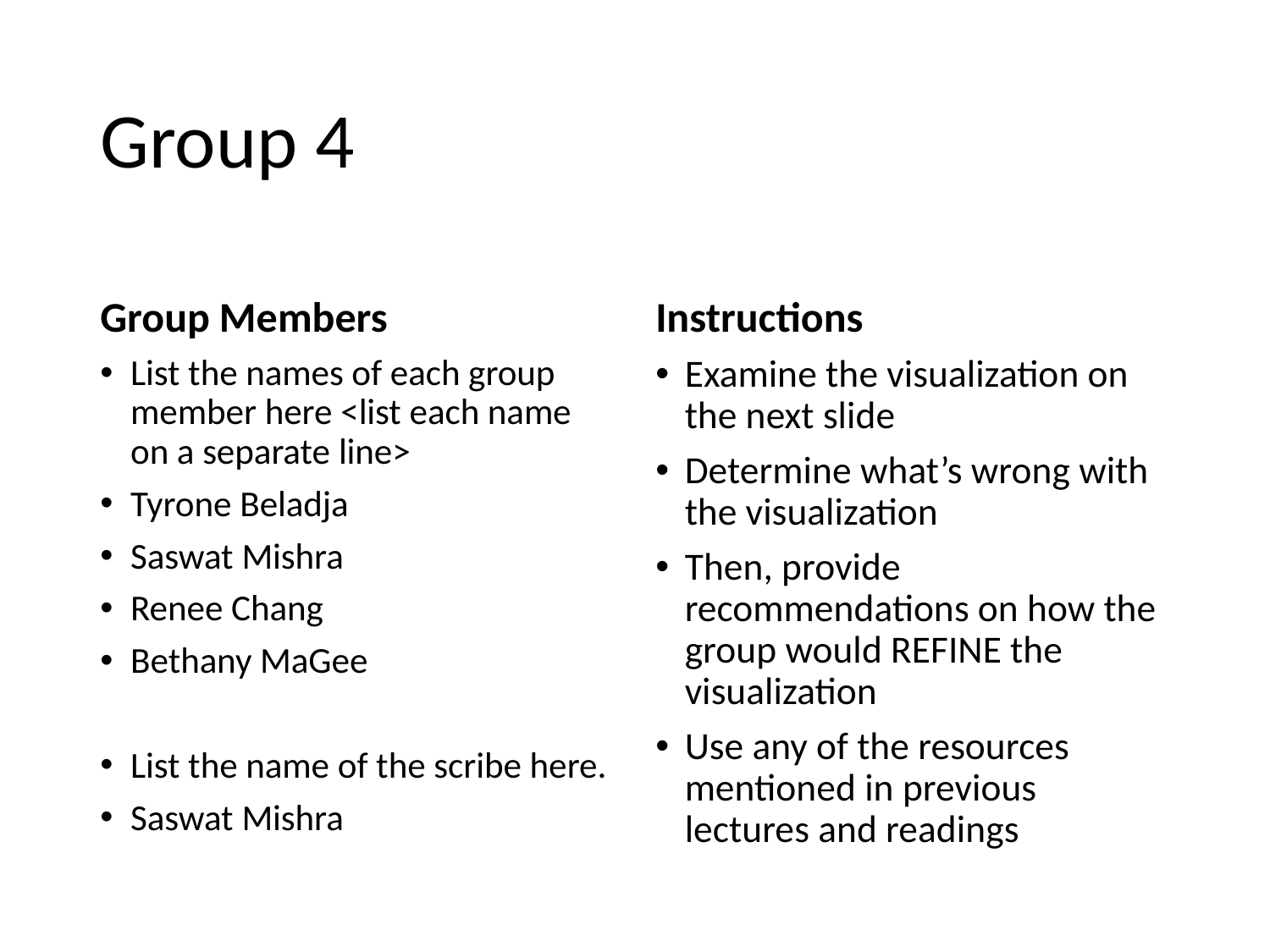

# Group 4
Group Members
Instructions
List the names of each group member here <list each name on a separate line>
Tyrone Beladja
Saswat Mishra
Renee Chang
Bethany MaGee

List the name of the scribe here.
Saswat Mishra
Examine the visualization on the next slide
Determine what’s wrong with the visualization
Then, provide recommendations on how the group would REFINE the visualization
Use any of the resources mentioned in previous lectures and readings